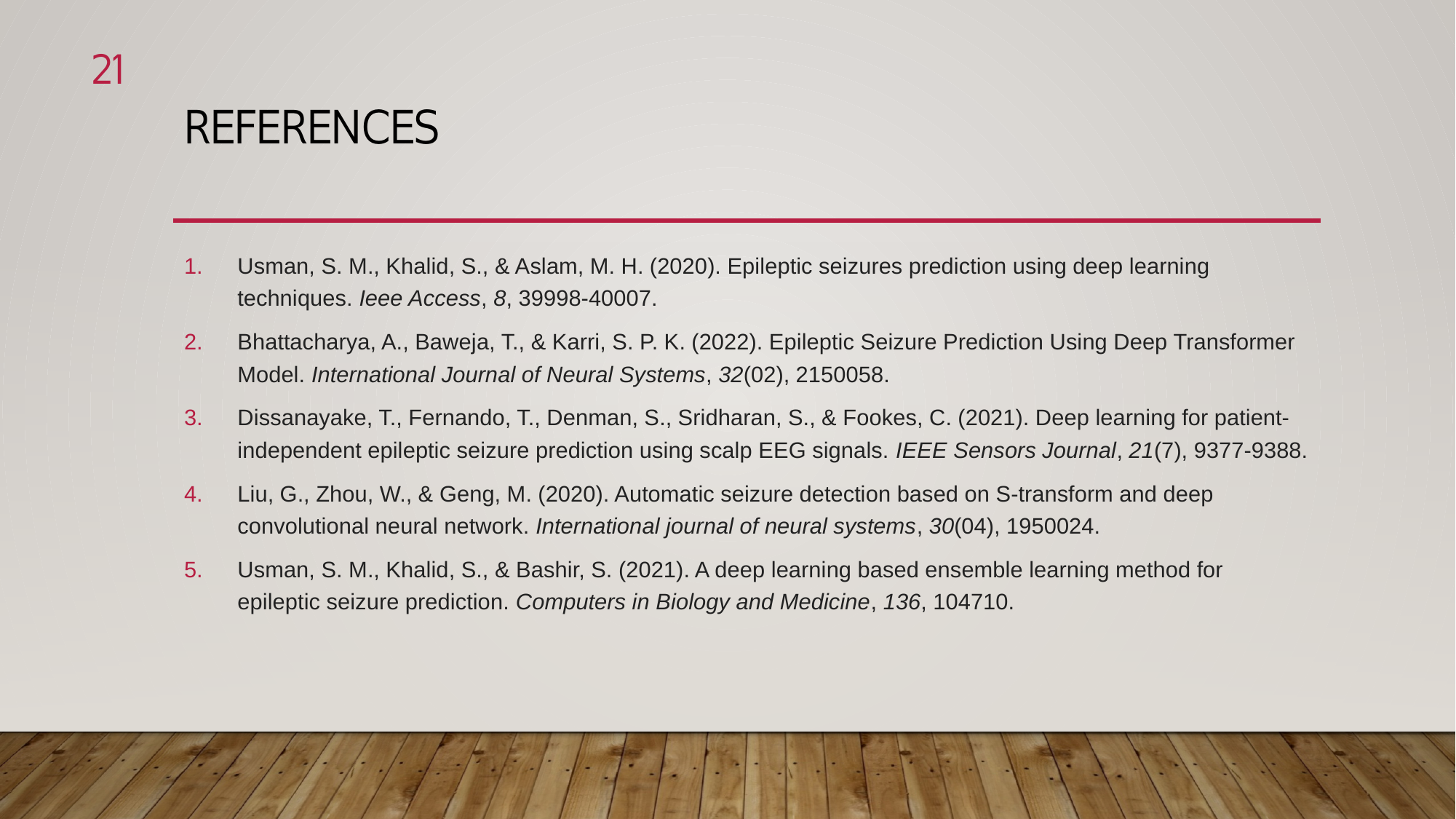

21
# References
Usman, S. M., Khalid, S., & Aslam, M. H. (2020). Epileptic seizures prediction using deep learning techniques. Ieee Access, 8, 39998-40007.
Bhattacharya, A., Baweja, T., & Karri, S. P. K. (2022). Epileptic Seizure Prediction Using Deep Transformer Model. International Journal of Neural Systems, 32(02), 2150058.
Dissanayake, T., Fernando, T., Denman, S., Sridharan, S., & Fookes, C. (2021). Deep learning for patient-independent epileptic seizure prediction using scalp EEG signals. IEEE Sensors Journal, 21(7), 9377-9388.
Liu, G., Zhou, W., & Geng, M. (2020). Automatic seizure detection based on S-transform and deep convolutional neural network. International journal of neural systems, 30(04), 1950024.
Usman, S. M., Khalid, S., & Bashir, S. (2021). A deep learning based ensemble learning method for epileptic seizure prediction. Computers in Biology and Medicine, 136, 104710.